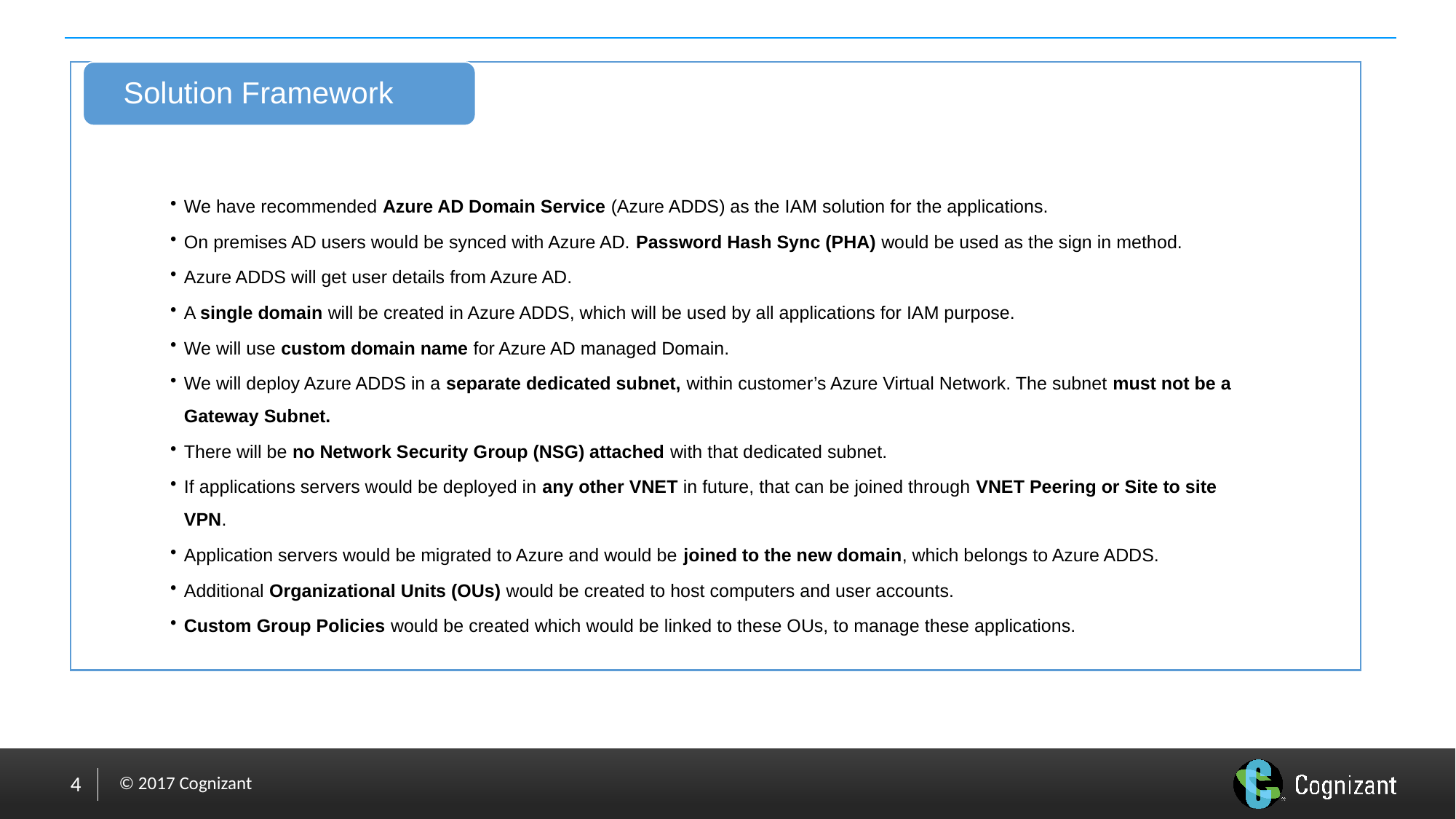

We have recommended Azure AD Domain Service (Azure ADDS) as the IAM solution for the applications.
On premises AD users would be synced with Azure AD. Password Hash Sync (PHA) would be used as the sign in method.
Azure ADDS will get user details from Azure AD.
A single domain will be created in Azure ADDS, which will be used by all applications for IAM purpose.
We will use custom domain name for Azure AD managed Domain.
We will deploy Azure ADDS in a separate dedicated subnet, within customer’s Azure Virtual Network. The subnet must not be a Gateway Subnet.
There will be no Network Security Group (NSG) attached with that dedicated subnet.
If applications servers would be deployed in any other VNET in future, that can be joined through VNET Peering or Site to site VPN.
Application servers would be migrated to Azure and would be joined to the new domain, which belongs to Azure ADDS.
Additional Organizational Units (OUs) would be created to host computers and user accounts.
Custom Group Policies would be created which would be linked to these OUs, to manage these applications.

Solution Framework
4